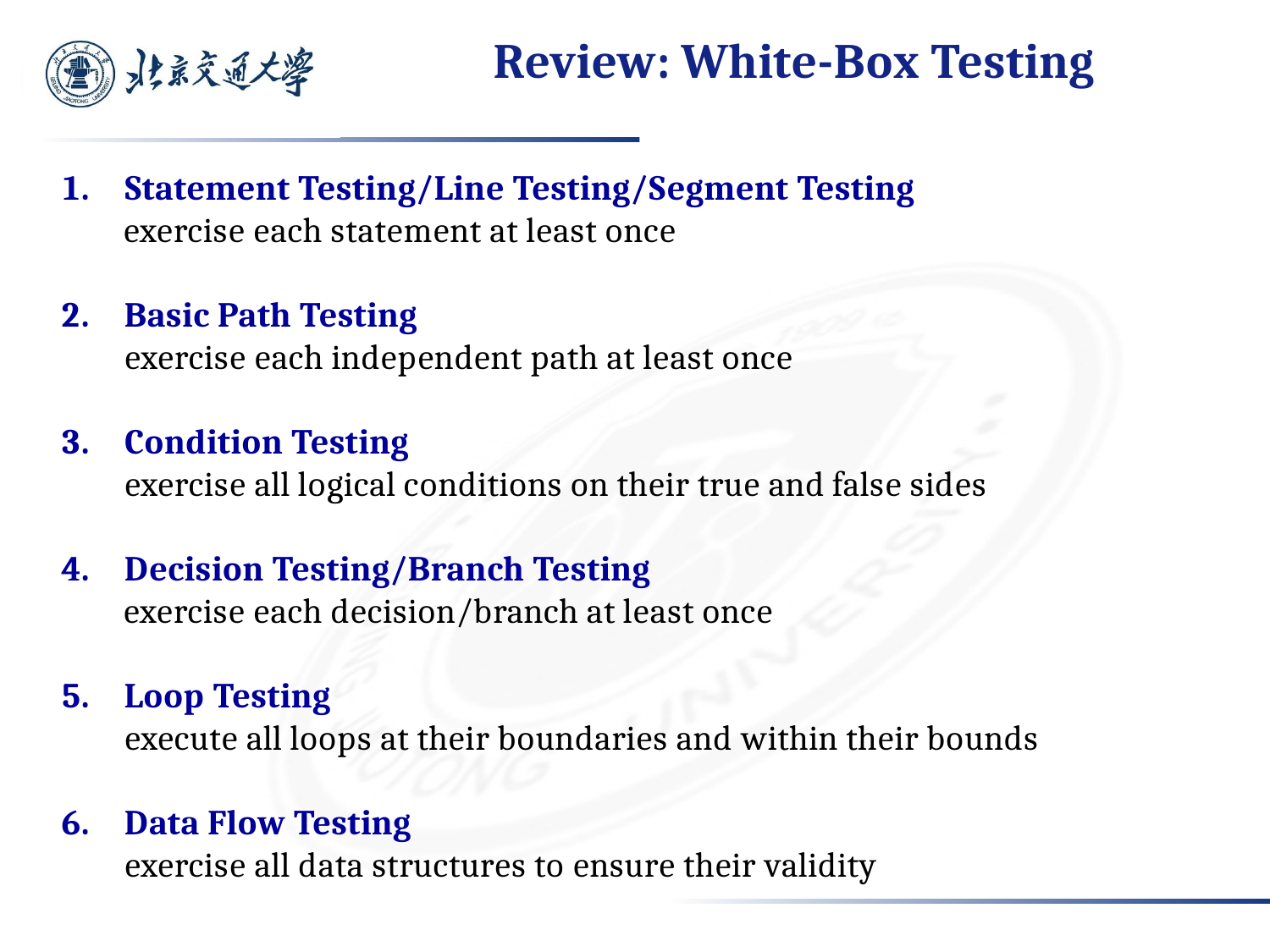

# Review: White-Box Testing
Statement Testing/Line Testing/Segment Testing
        exercise each statement at least once

Basic Path Testing
exercise each independent path at least once

Condition Testing
exercise all logical conditions on their true and false sides

Decision Testing/Branch Testing
        exercise each decision/branch at least once

Loop Testing
execute all loops at their boundaries and within their bounds

Data Flow Testing
exercise all data structures to ensure their validity